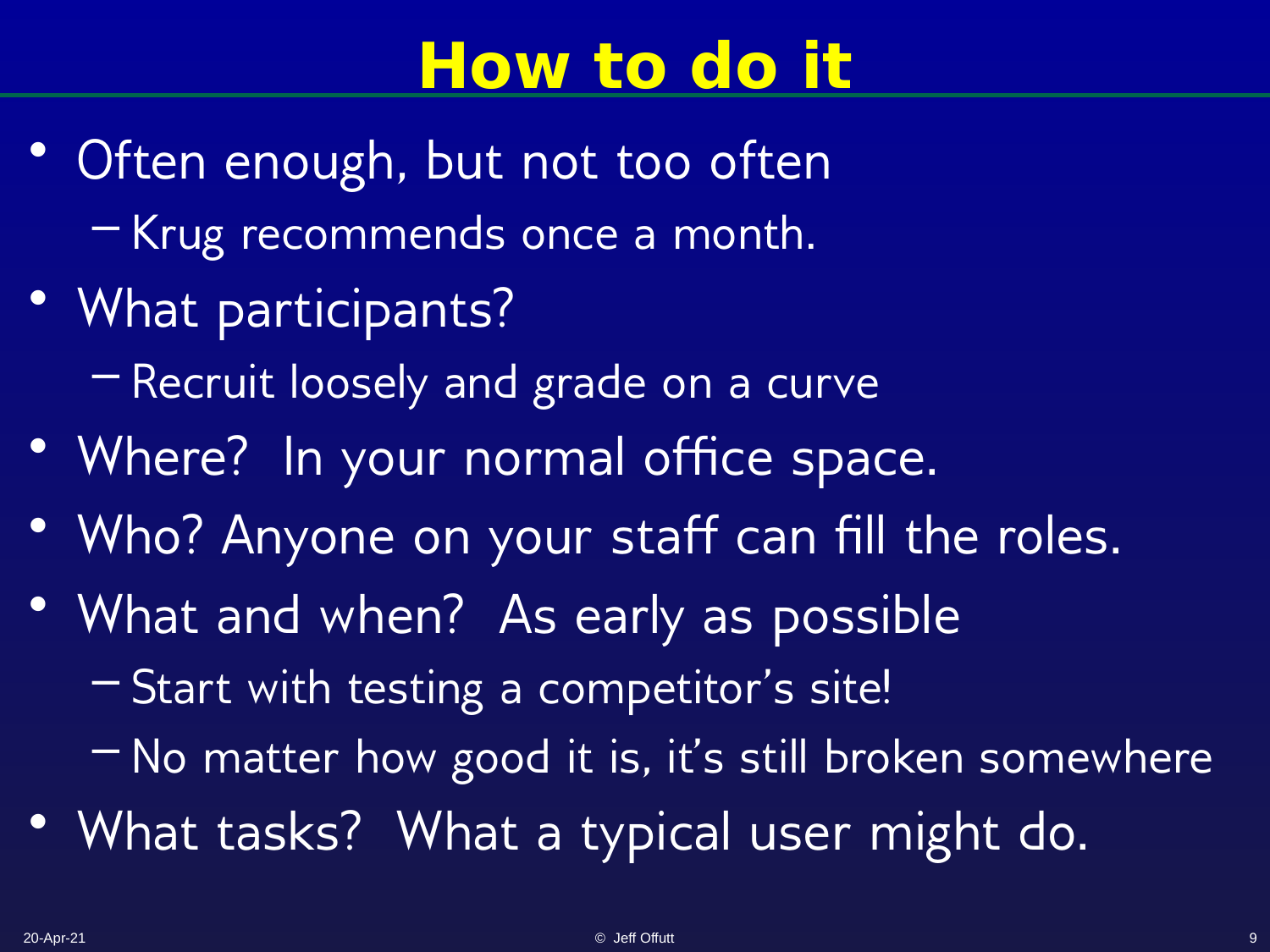

# How to do it
Often enough, but not too often
Krug recommends once a month.
What participants?
Recruit loosely and grade on a curve
Where?  In your normal office space.
Who? Anyone on your staff can fill the roles.
What and when?  As early as possible
Start with testing a competitor’s site!
No matter how good it is, it’s still broken somewhere
What tasks?  What a typical user might do.
20-Apr-21
©  Jeff Offutt
9